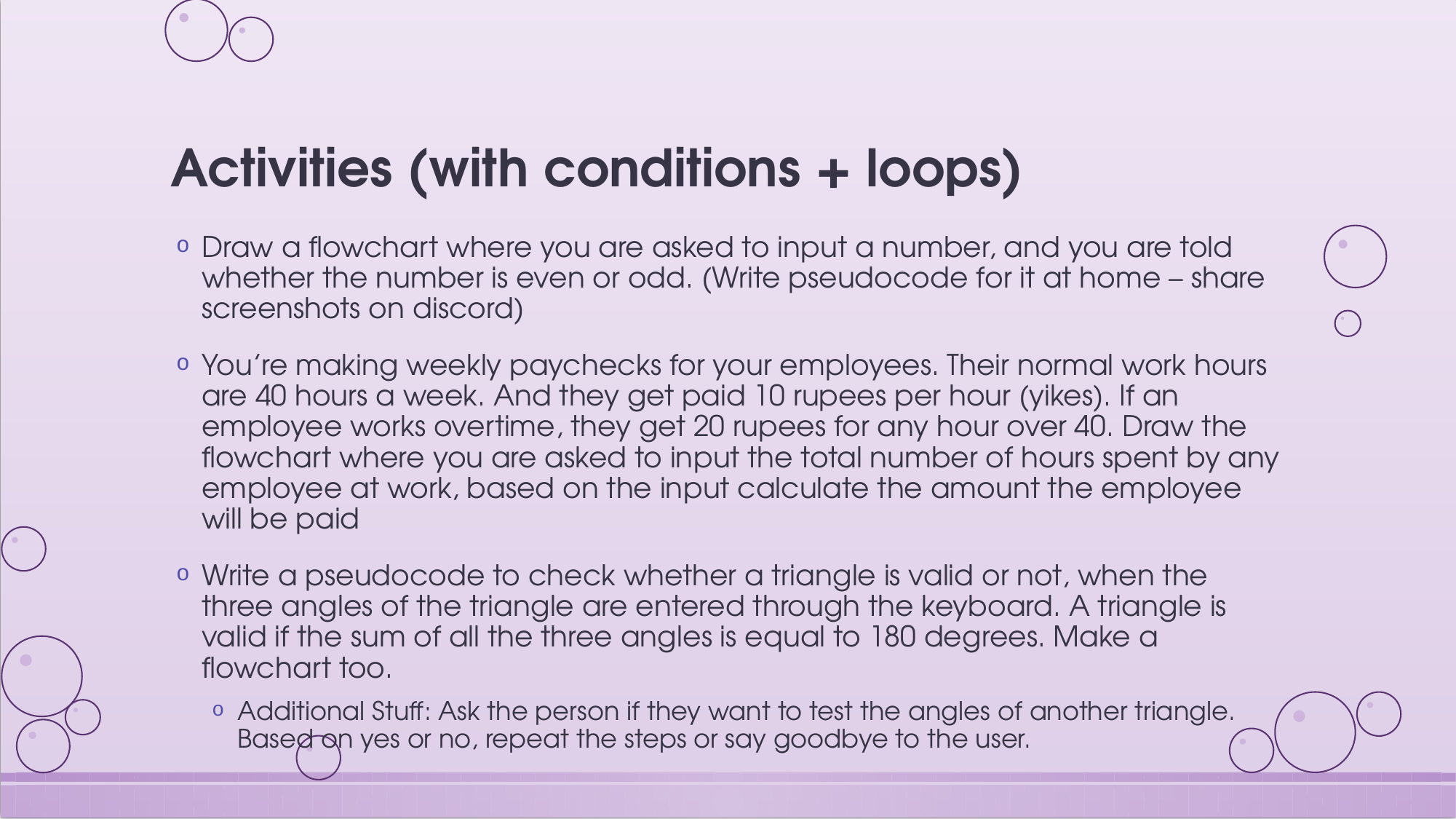

# Activities (with conditions + loops)
Draw a flowchart where you are asked to input a number, and you are told whether the number is even or odd. (Write pseudocode for it at home – share screenshots on discord)
You’re making weekly paychecks for your employees. Their normal work hours are 40 hours a week. And they get paid 10 rupees per hour (yikes). If an employee works overtime, they get 20 rupees for any hour over 40. Draw the flowchart where you are asked to input the total number of hours spent by any employee at work, based on the input calculate the amount the employee will be paid
Write a pseudocode to check whether a triangle is valid or not, when the three angles of the triangle are entered through the keyboard. A triangle is valid if the sum of all the three angles is equal to 180 degrees. Make a flowchart too.
Additional Stuff: Ask the person if they want to test the angles of another triangle. Based on yes or no, repeat the steps or say goodbye to the user.